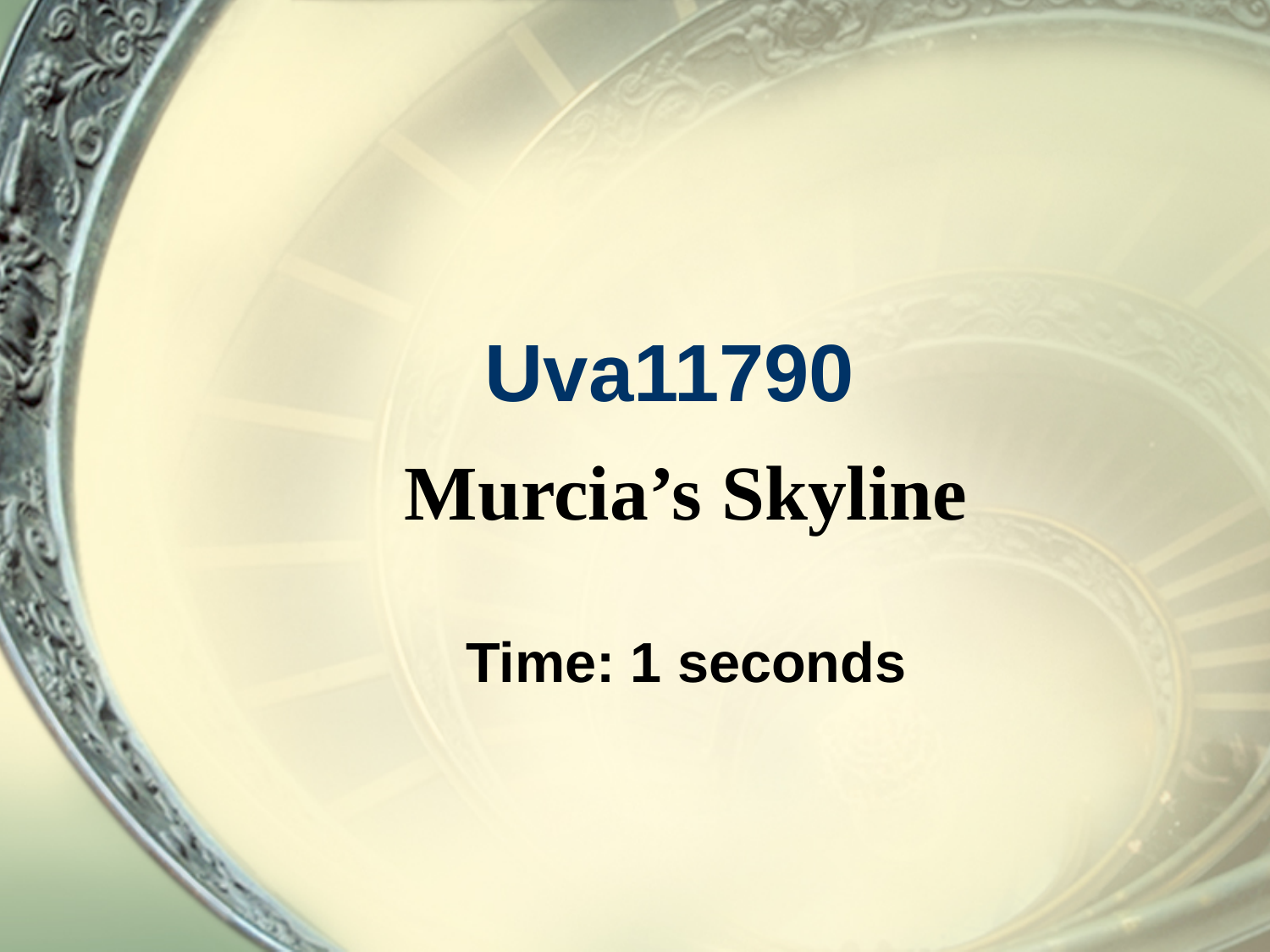

# Uva11790
Murcia’s Skyline

Time: 1 seconds